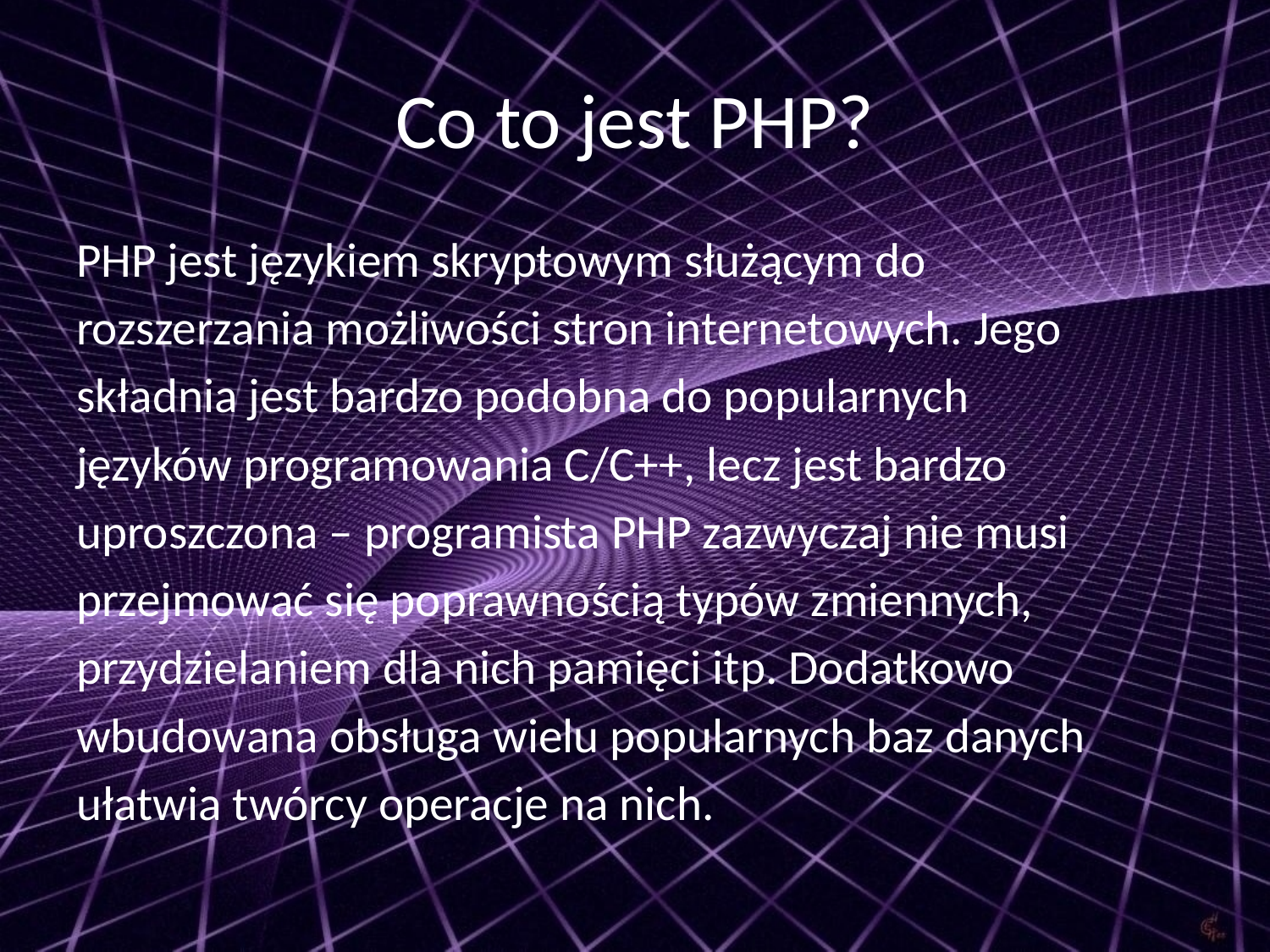

# Co to jest PHP?
PHP jest językiem skryptowym służącym do
rozszerzania możliwości stron internetowych. Jego
składnia jest bardzo podobna do popularnych
języków programowania C/C++, lecz jest bardzo
uproszczona – programista PHP zazwyczaj nie musi
przejmować się poprawnością typów zmiennych,
przydzielaniem dla nich pamięci itp. Dodatkowo
wbudowana obsługa wielu popularnych baz danych
ułatwia twórcy operacje na nich.